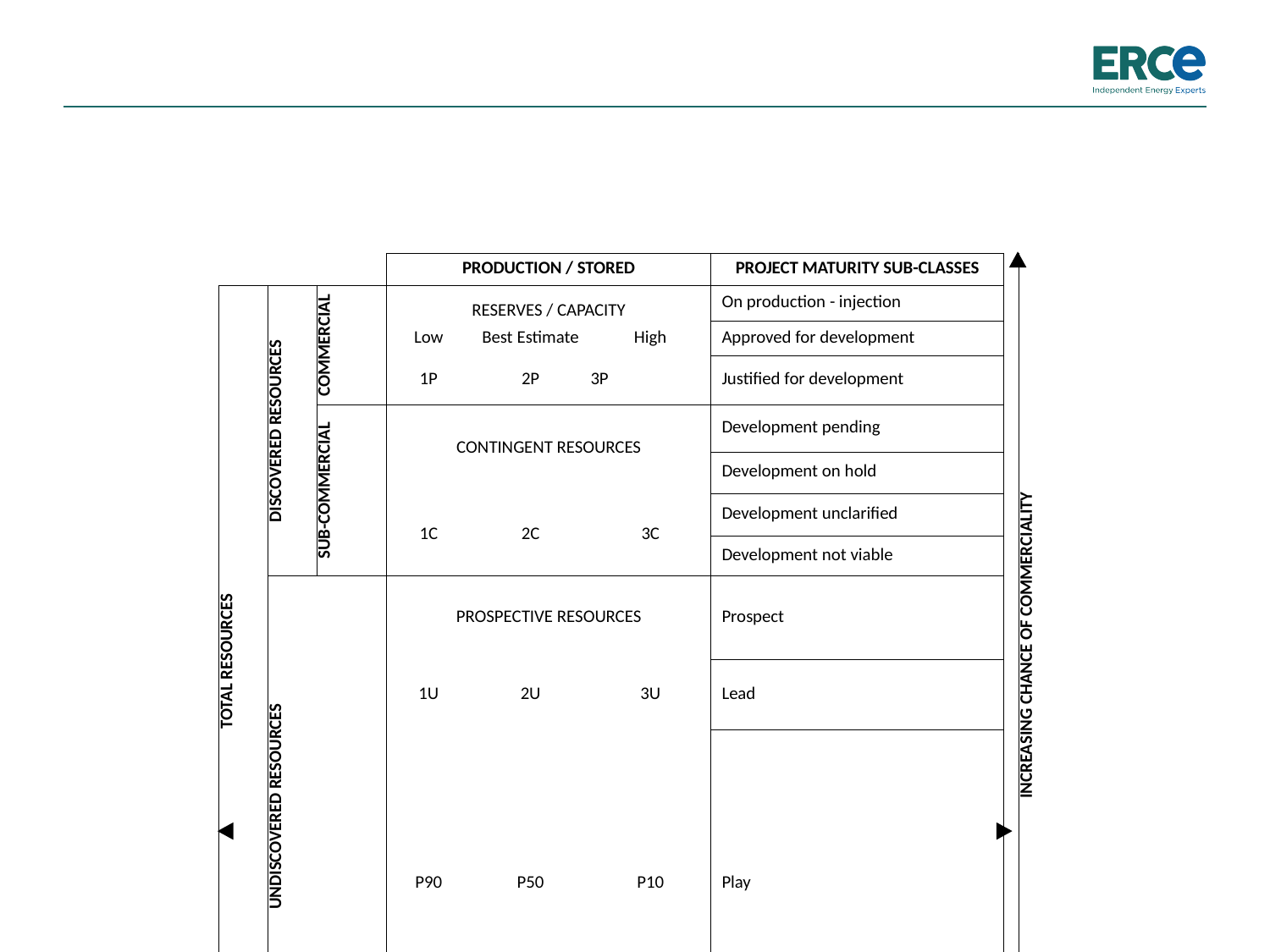

#
|  |  |  | PRODUCTION / STORED |  |  | PROJECT MATURITY SUB-CLASSES |  | INCREASING CHANCE OF COMMERCIALITY |
| --- | --- | --- | --- | --- | --- | --- | --- | --- |
| TOTAL RESOURCES | DISCOVERED RESOURCES | COMMERCIAL | RESERVES / CAPACITY |  |  | On production - injection |  |  |
|  |  |  | Low | Best Estimate | High | Approved for development |  |  |
|  |  |  | 1P | 2P | 3P | Justified for development |  |  |
|  |  | SUB-COMMERCIAL | CONTINGENT RESOURCES |  |  | Development pending |  |  |
|  |  |  |  |  |  | Development on hold |  |  |
|  |  |  | 1C | 2C | 3C | Development unclarified |  |  |
|  |  |  |  |  |  | Development not viable |  |  |
|  | UNDISCOVERED RESOURCES |  | PROSPECTIVE RESOURCES |  |  | Prospect |  |  |
|  |  |  | 1U | 2U | 3U | Lead |  |  |
|  |  |  | P90 | P50 | P10 | Play |  |  |
|  |  |  |  |  |  |  |  |  |
| RANGE OF UNCERTAINTY |  |  |  |  |  |  |  |  |